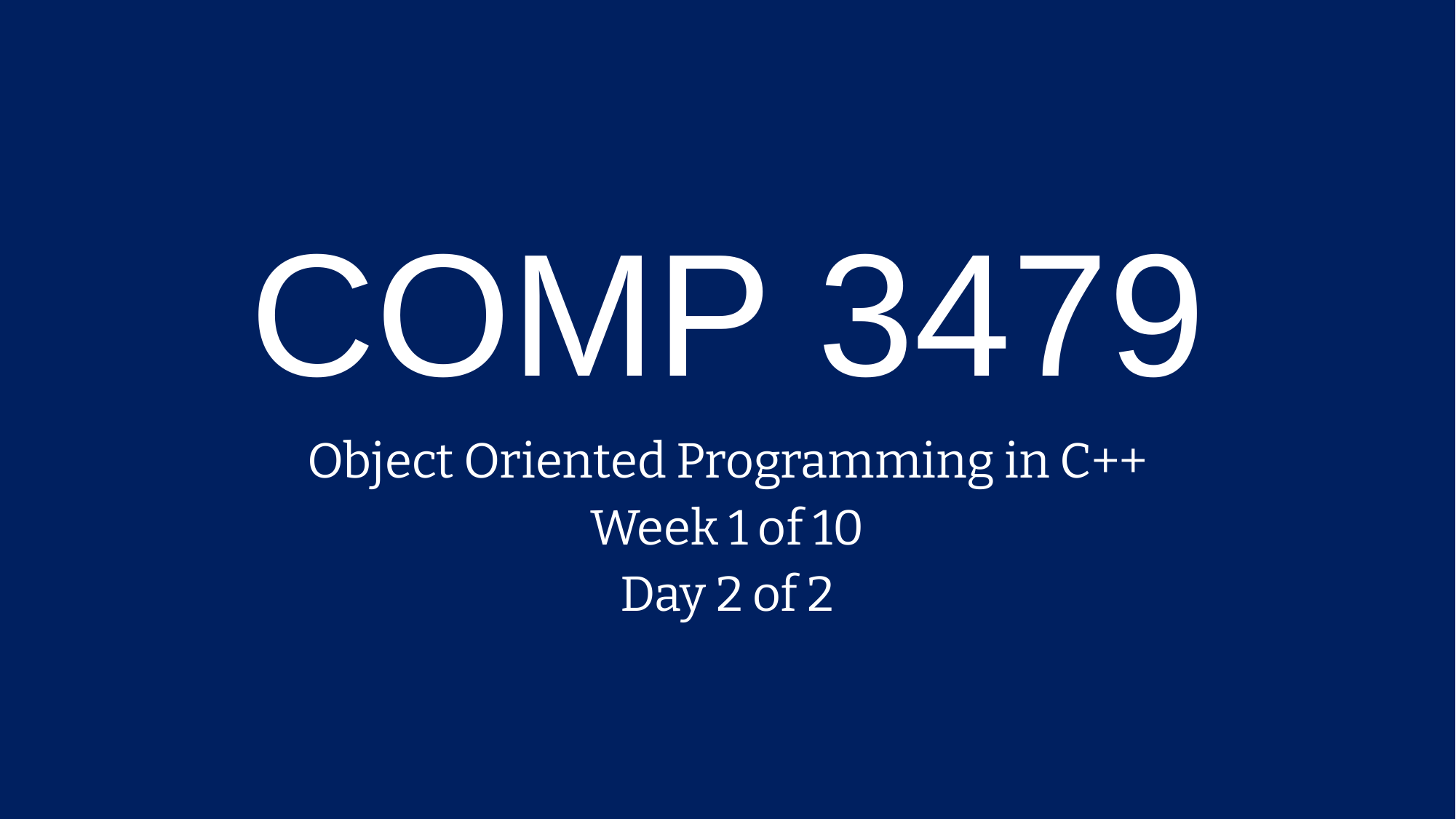

# COMP 3479
Object Oriented Programming in C++
Week 1 of 10
Day 2 of 2